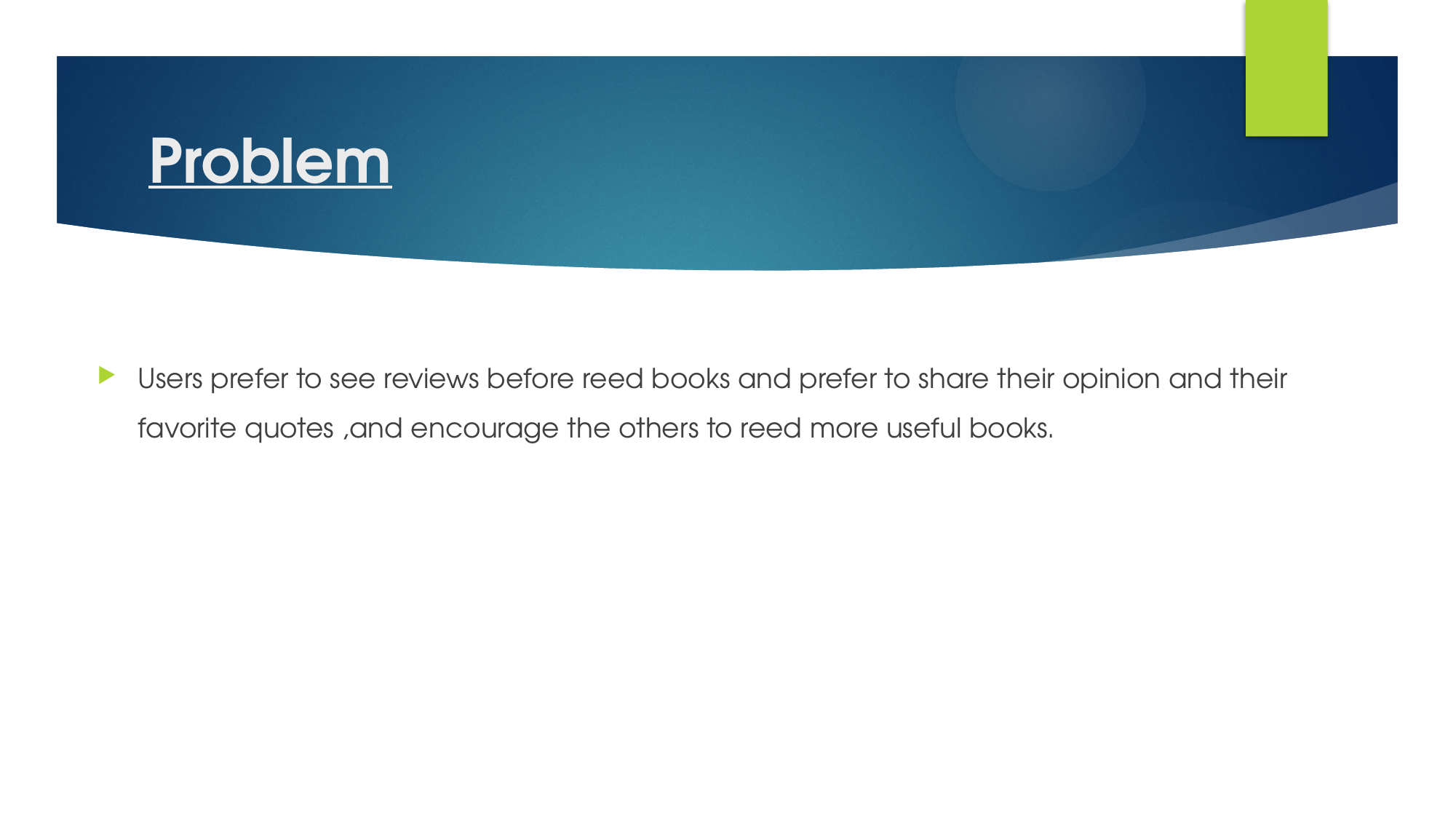

# Problem
Users prefer to see reviews before reed books and prefer to share their opinion and their favorite quotes ,and encourage the others to reed more useful books.